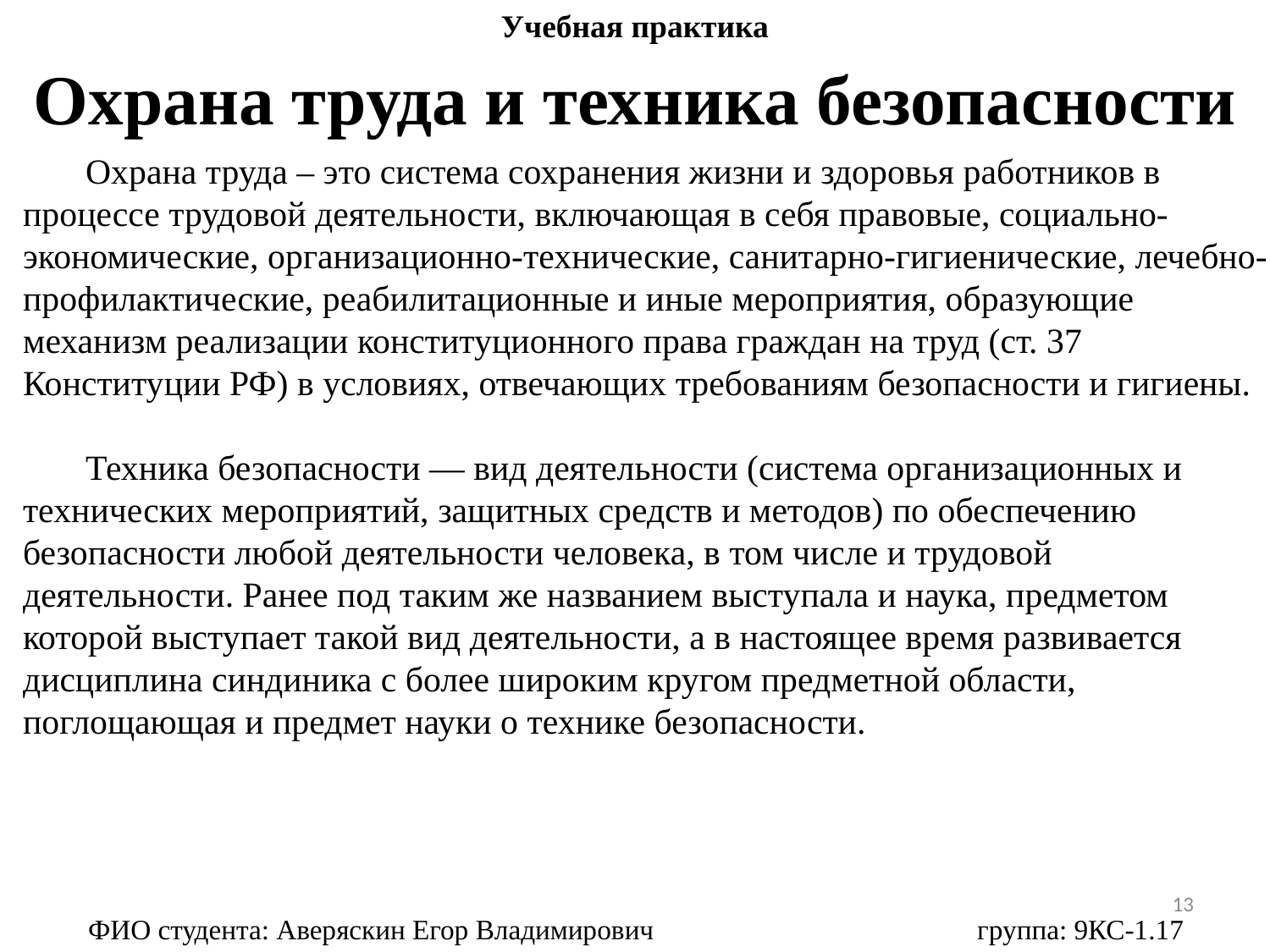

Учебная практика
Охрана труда и техника безопасности
Охрана труда – это система сохранения жизни и здоровья работников в процессе трудовой деятельности, включающая в себя правовые, социально-экономические, организационно-технические, санитарно-гигиенические, лечебно-профилактические, реабилитационные и иные мероприятия, образующие механизм реализации конституционного права граждан на труд (ст. 37 Конституции РФ) в условиях, отвечающих требованиям безопасности и гигиены.

Техника безопасности — вид деятельности (система организационных и технических мероприятий, защитных средств и методов) по обеспечению безопасности любой деятельности человека, в том числе и трудовой деятельности. Ранее под таким же названием выступала и наука, предметом которой выступает такой вид деятельности, а в настоящее время развивается дисциплина синдиника с более широким кругом предметной области, поглощающая и предмет науки о технике безопасности.
13
ФИО студента: Аверяскин Егор Владимирович 			группа: 9КС-1.17